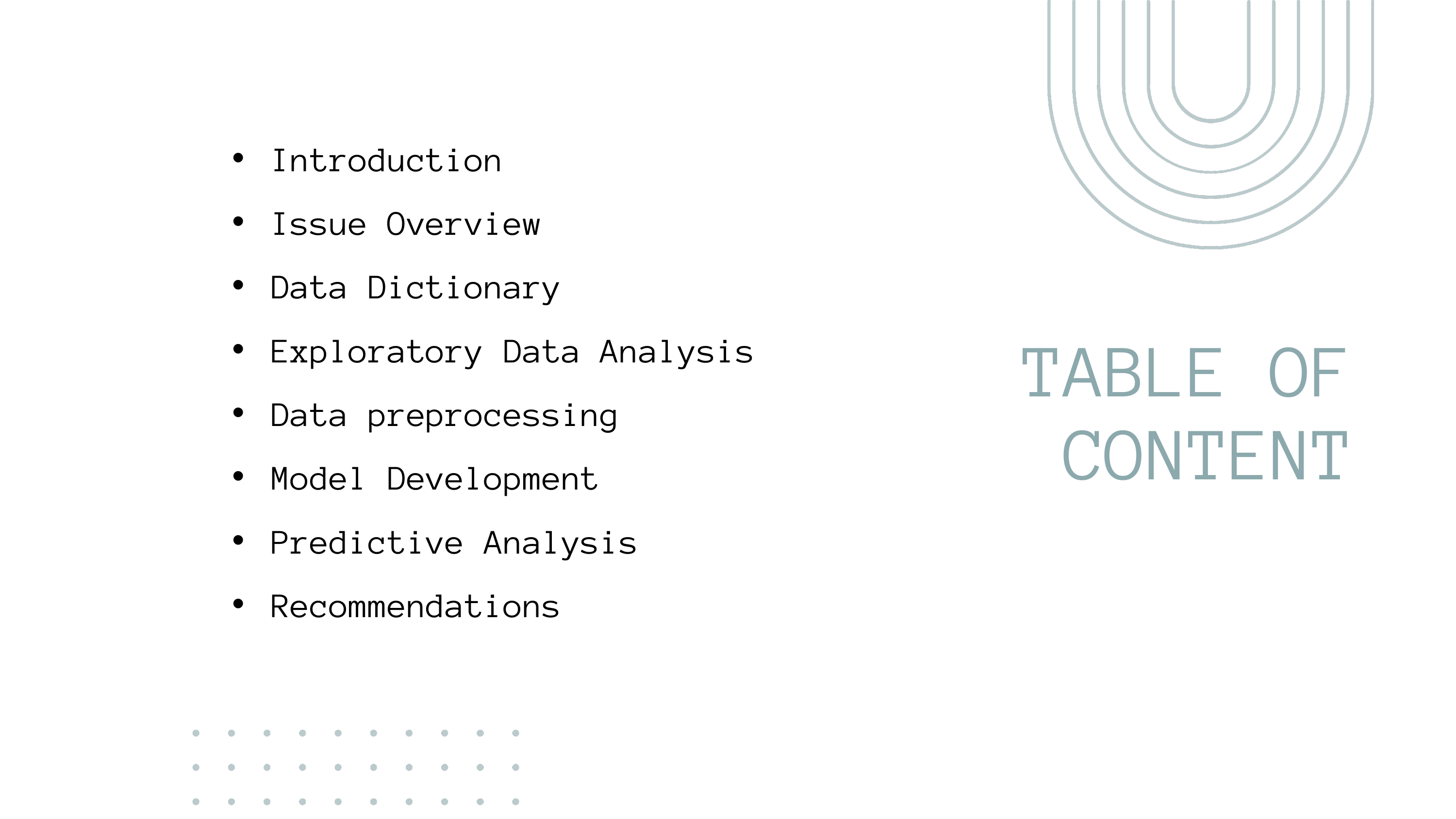

Introduction
Issue Overview
Data Dictionary
Exploratory Data Analysis
Data preprocessing
Model Development
Predictive Analysis
Recommendations
TABLE OF
CONTENT